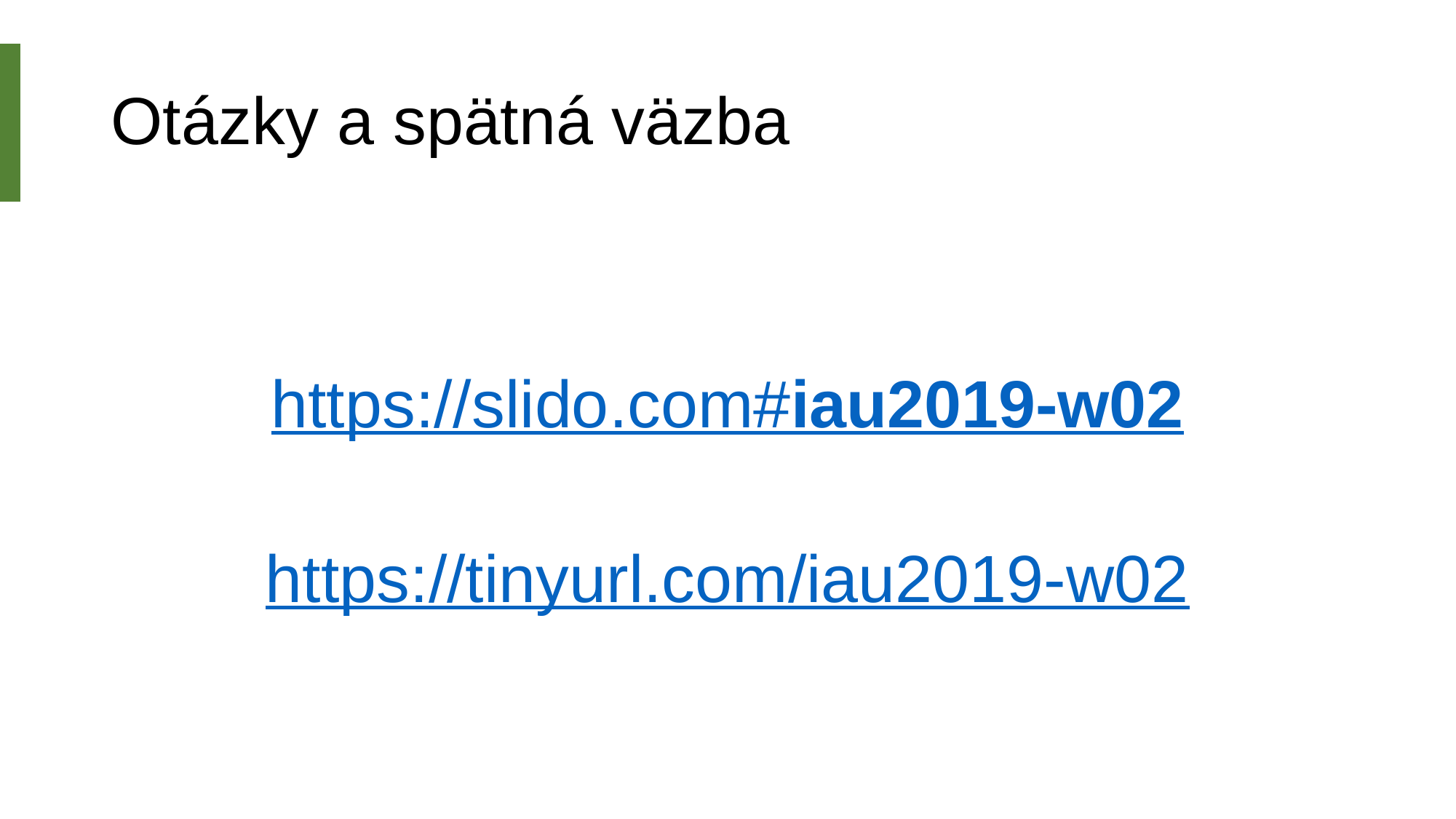

# Otázky a spätná väzba

https://slido.com#iau2019-w02

https://tinyurl.com/iau2019-w02